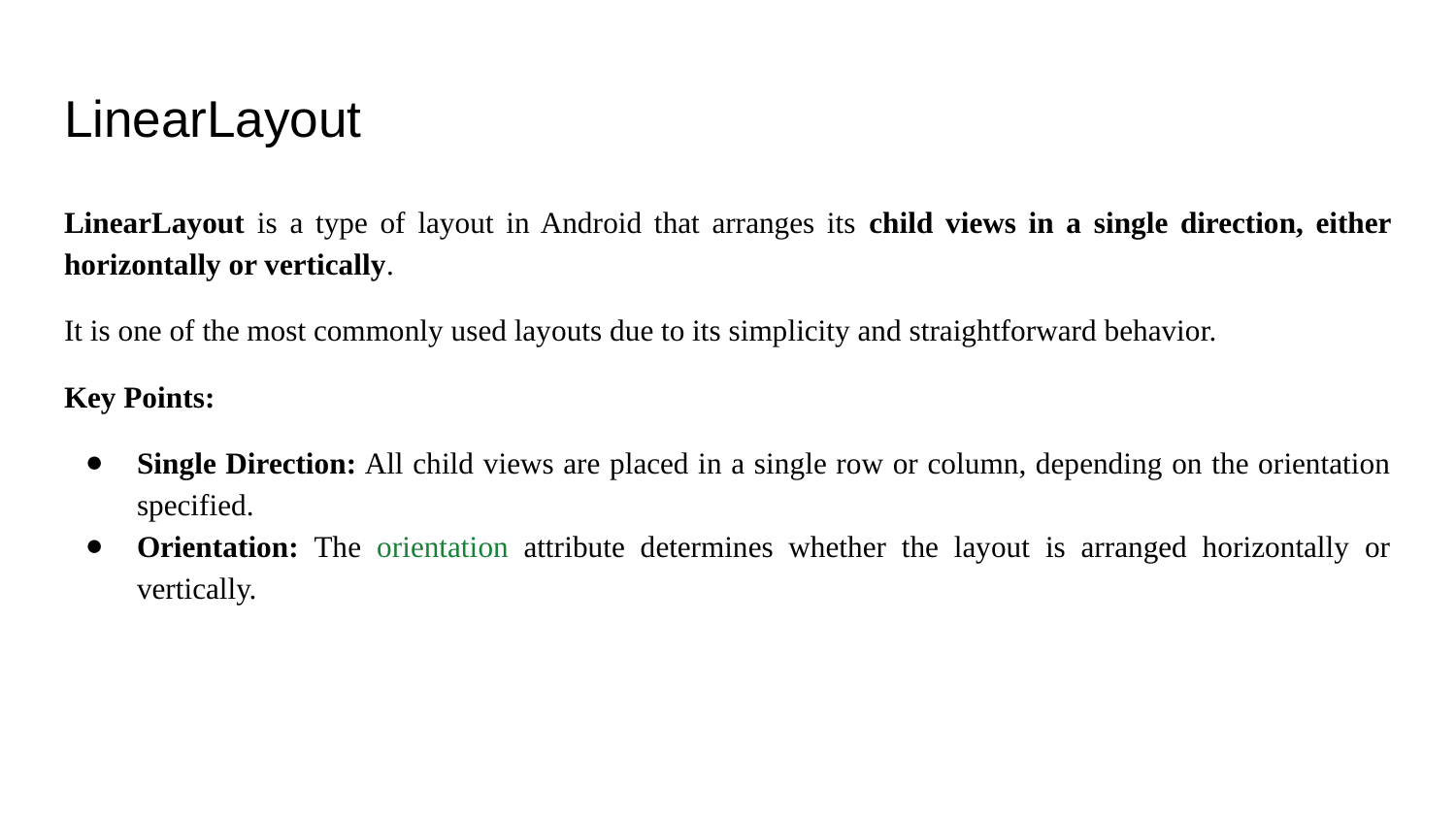

# LinearLayout
LinearLayout is a type of layout in Android that arranges its child views in a single direction, either horizontally or vertically.
It is one of the most commonly used layouts due to its simplicity and straightforward behavior.
Key Points:
Single Direction: All child views are placed in a single row or column, depending on the orientation specified.
Orientation: The orientation attribute determines whether the layout is arranged horizontally or vertically.